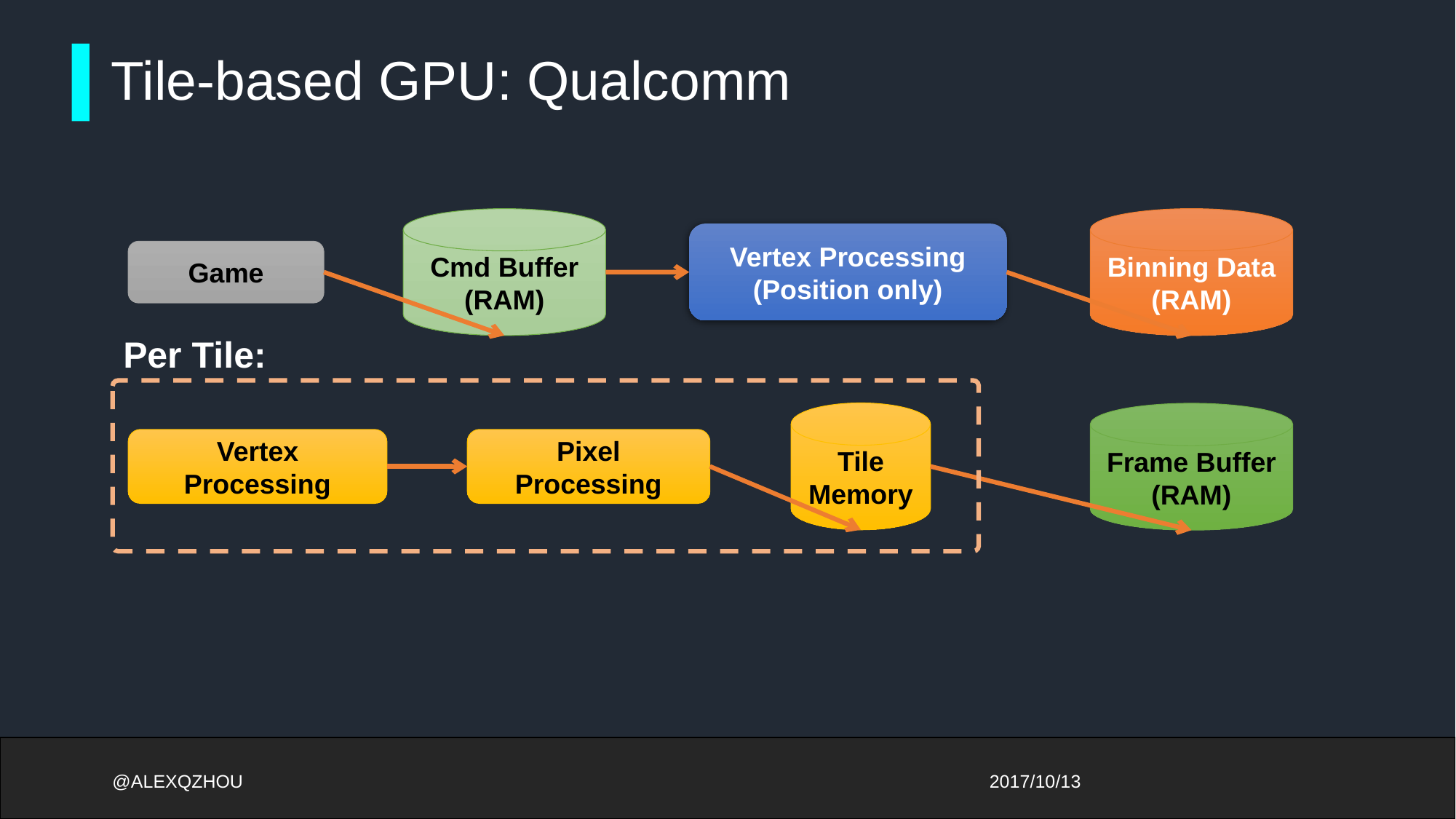

# Tile-based GPU: Qualcomm
Cmd Buffer
(RAM)
Binning Data
(RAM)
Vertex Processing
(Position only)
Game
Per Tile:

Tile Memory
Frame Buffer
(RAM)
Vertex Processing
Pixel Processing
@ALEXQZHOU
2017/10/13